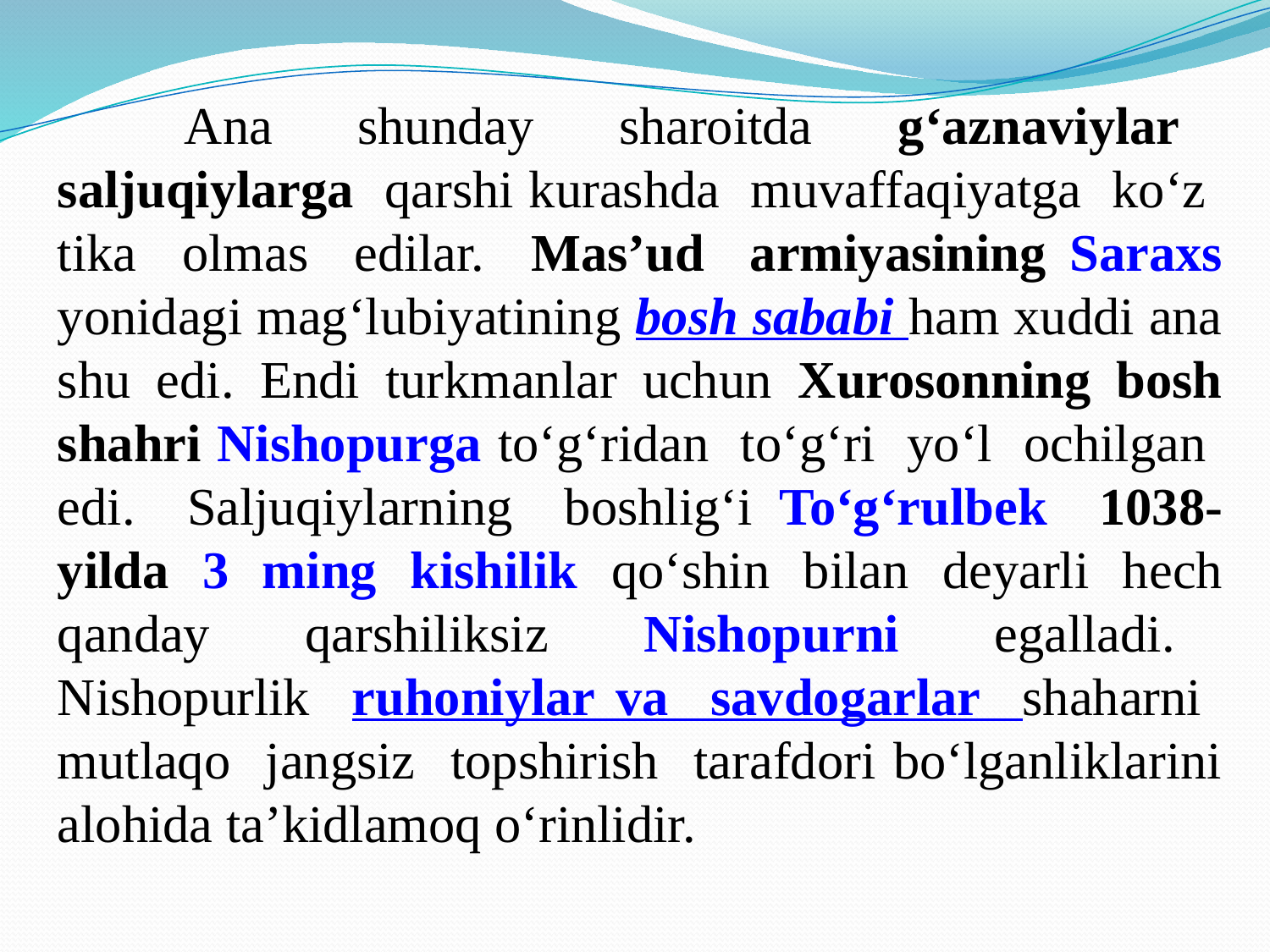

Ana  shunday  sharoitda  g‘aznaviylar  saljuqiylarga  qarshi kurashda  muvaffaqiyatga  ko‘z  tika  olmas  edilar.  Mas’ud  armiyasining Saraxs yonidagi mag‘lubiyatining bosh sababi ham xuddi ana shu edi. Endi turkmanlar uchun Xurosonning bosh shahri Nishopurga to‘g‘ridan  to‘g‘ri  yo‘l  ochilgan  edi.  Saljuqiylarning  boshlig‘i To‘g‘rulbеk  1038-yilda  3  ming  kishilik  qo‘shin  bilan  dеyarli  hеch qanday  qarshiliksiz  Nishopurni  egalladi.  Nishopurlik  ruhoniylar va  savdogarlar  shaharni  mutlaqo  jangsiz  topshirish  tarafdori bo‘lganliklarini alohida ta’kidlamoq o‘rinlidir.